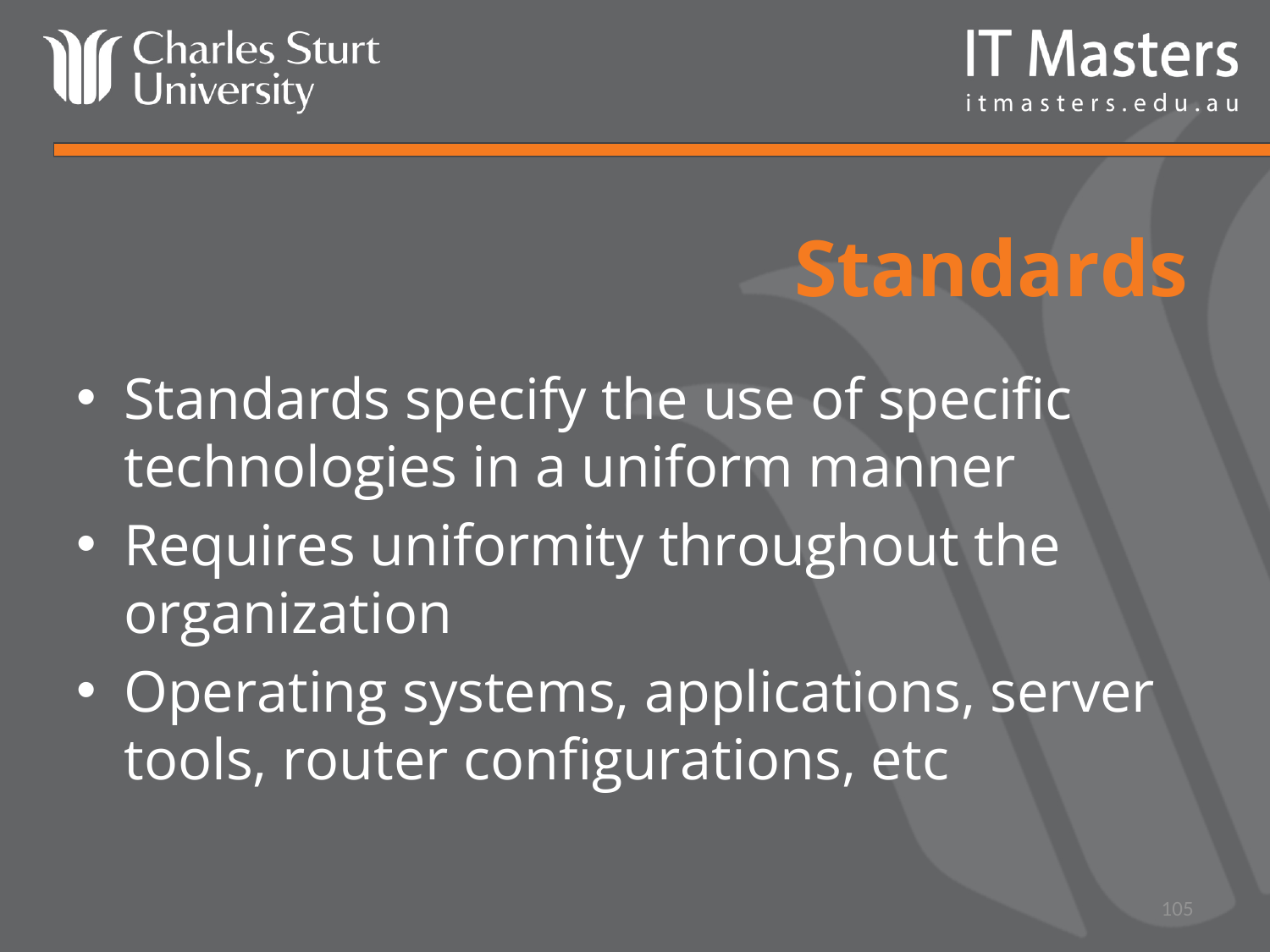

# Standards
Standards specify the use of specific technologies in a uniform manner
Requires uniformity throughout the organization
Operating systems, applications, server tools, router configurations, etc
105